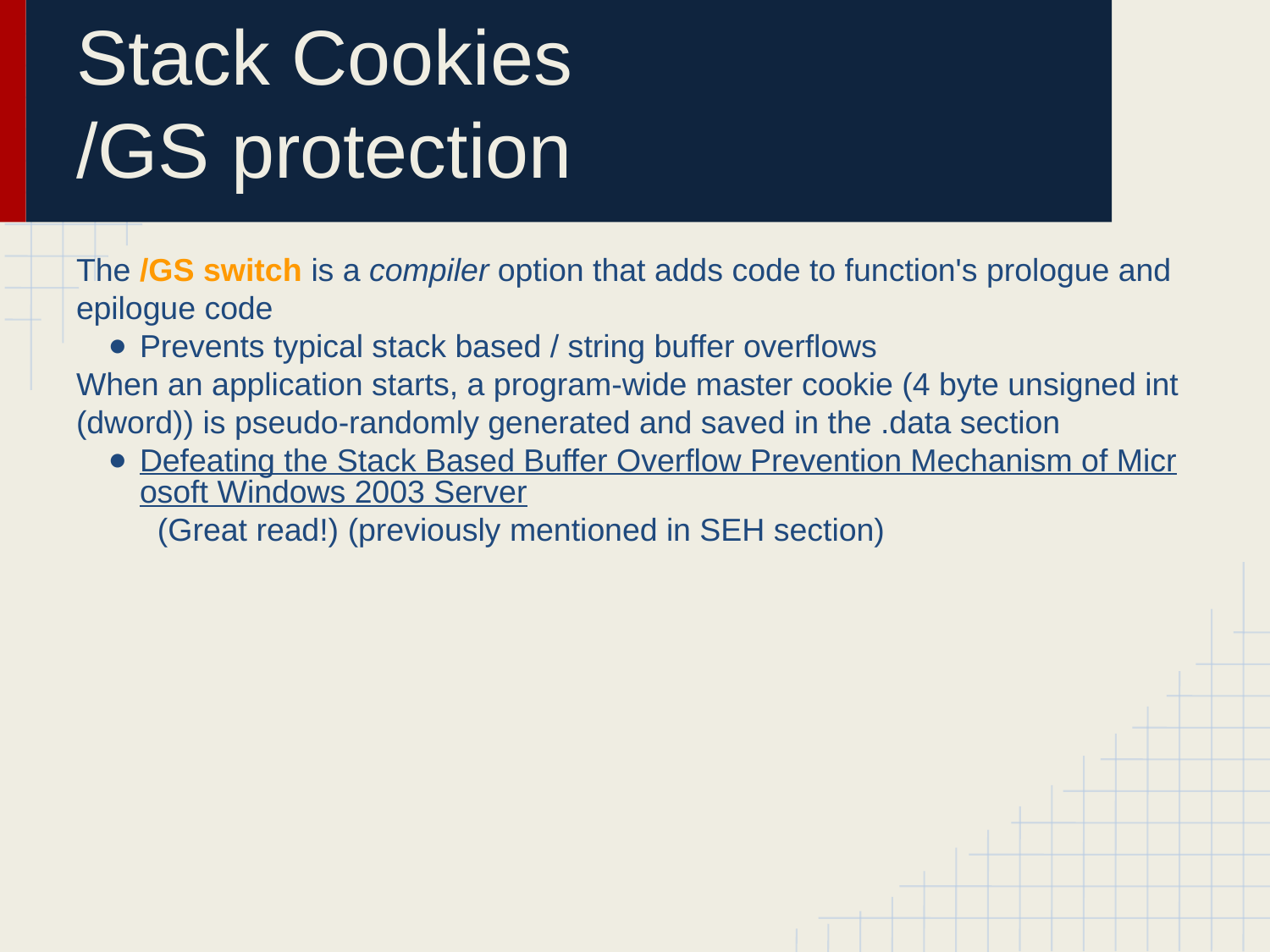

# Stack Cookies
/GS protection
The /GS switch is a compiler option that adds code to function's prologue and epilogue code
Prevents typical stack based / string buffer overflows
When an application starts, a program-wide master cookie (4 byte unsigned int (dword)) is pseudo-randomly generated and saved in the .data section
Defeating the Stack Based Buffer Overflow Prevention Mechanism of Microsoft Windows 2003 Server  (Great read!) (previously mentioned in SEH section)